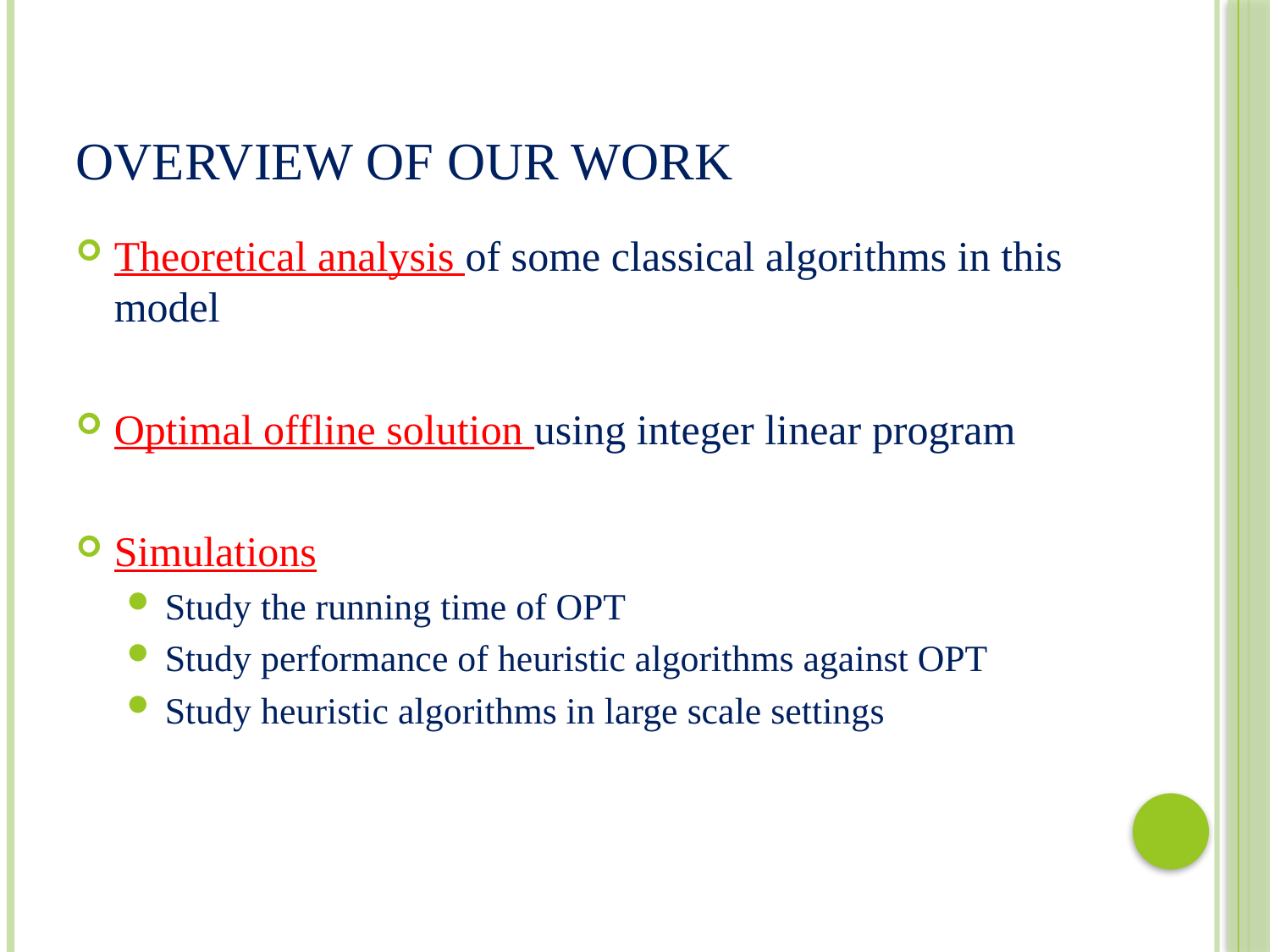

# Overview of our work
Theoretical analysis of some classical algorithms in this model

Optimal offline solution using integer linear program

Simulations
Study the running time of OPT
Study performance of heuristic algorithms against OPT
Study heuristic algorithms in large scale settings